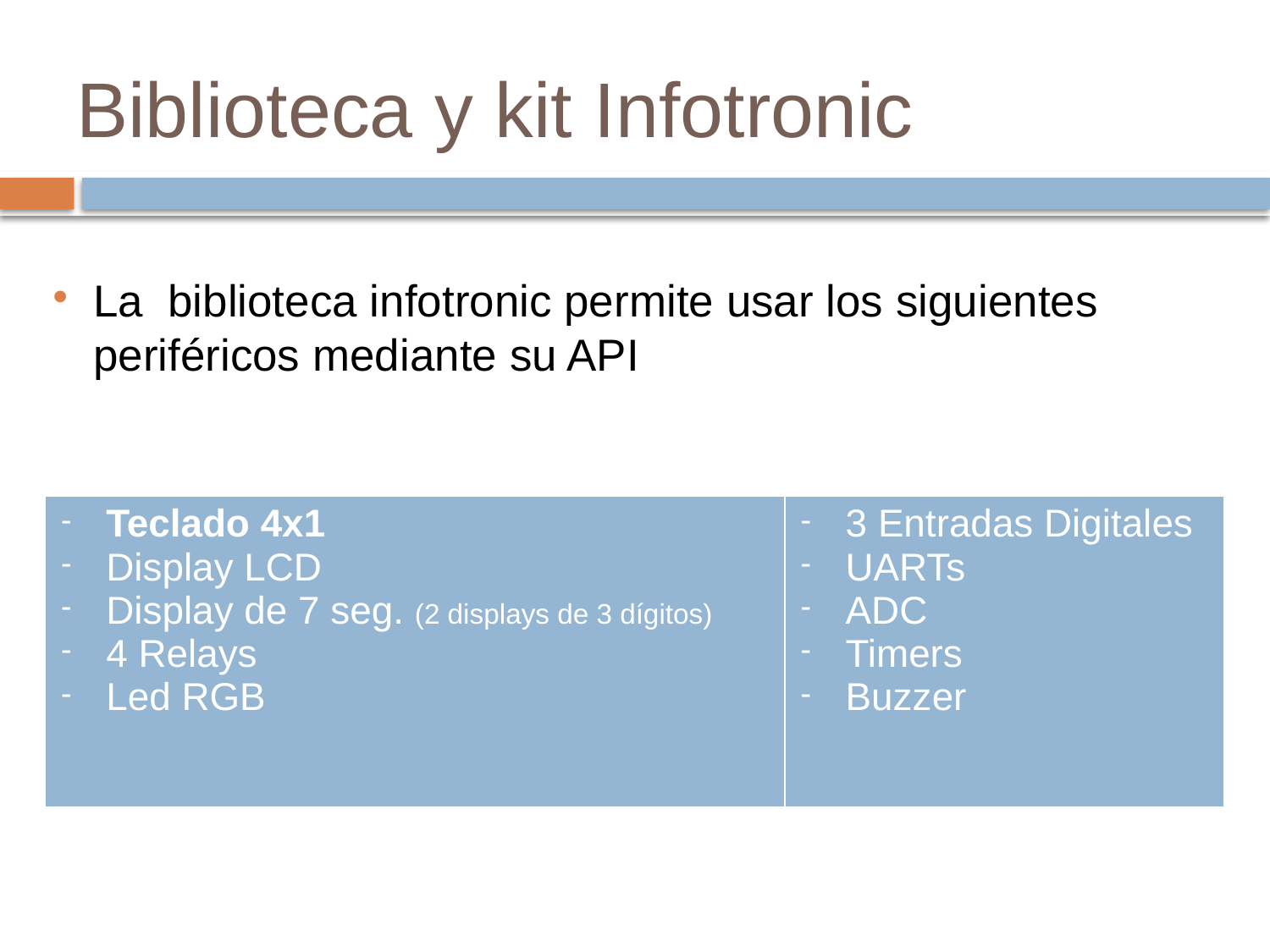

Biblioteca y kit Infotronic
La  biblioteca infotronic permite usar los siguientes periféricos mediante su API

| Teclado 4x1 Display LCD Display de 7 seg. (2 displays de 3 dígitos) 4 Relays Led RGB | 3 Entradas Digitales UARTs ADC Timers Buzzer |
| --- | --- |